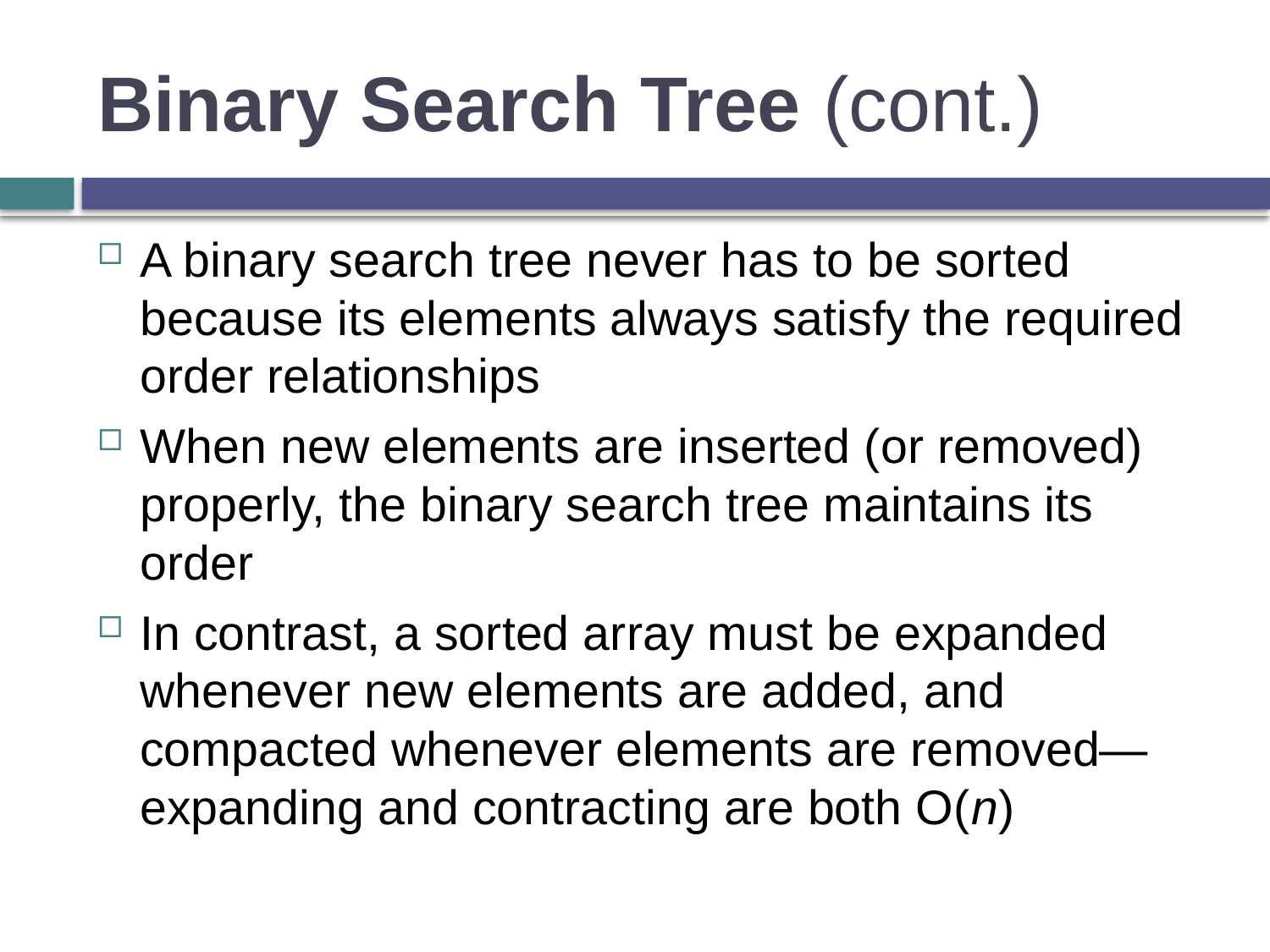

# Binary Search Tree (cont.)

A binary search tree never has to be sorted because its elements always satisfy the required order relationships
When new elements are inserted (or removed) properly, the binary search tree maintains its order
In contrast, a sorted array must be expanded whenever new elements are added, and compacted whenever elements are removed—expanding and contracting are both O(n)